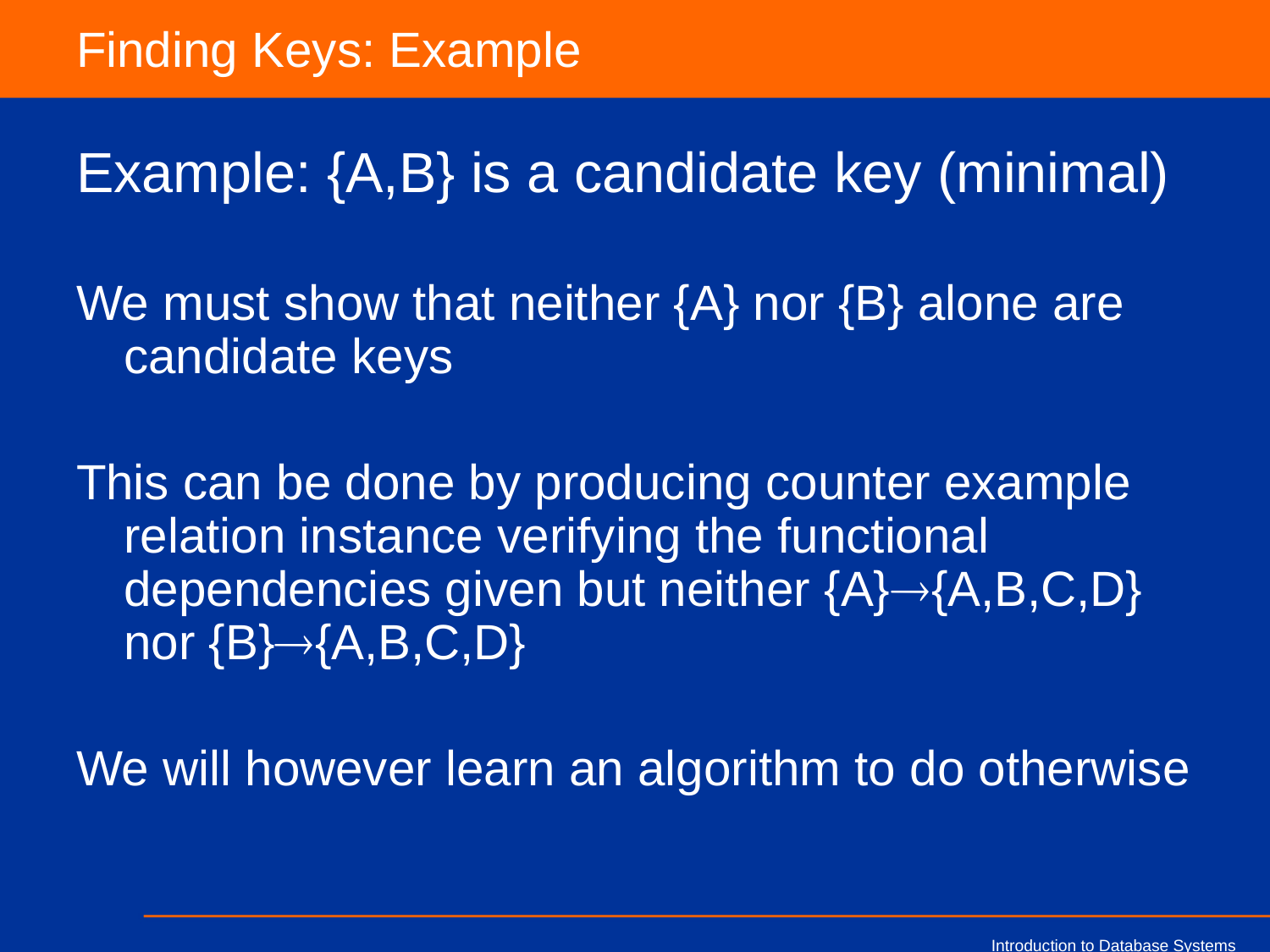

# Finding Keys: Example
Example: {A,B} is a candidate key (minimal)

We must show that neither {A} nor {B} alone are candidate keys

This can be done by producing counter example relation instance verifying the functional dependencies given but neither {A}→{A,B,C,D} nor {B}→{A,B,C,D}

We will however learn an algorithm to do otherwise
Introduction to Database Systems